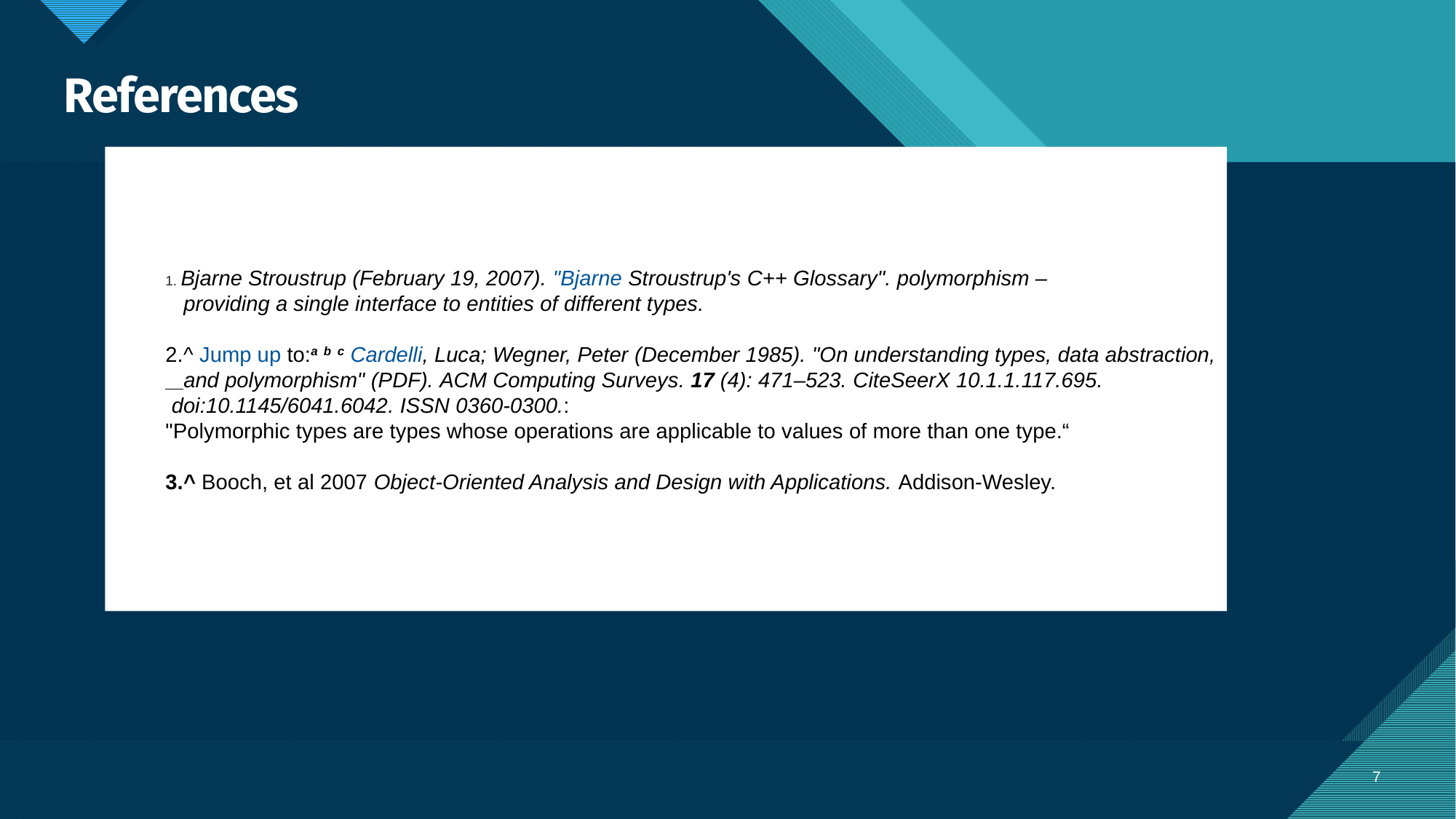

# References

 Bjarne Stroustrup (February 19, 2007). "Bjarne Stroustrup's C++ Glossary". polymorphism –
   providing a single interface to entities of different types.

^ Jump up to:a b c Cardelli, Luca; Wegner, Peter (December 1985). "On understanding types, data abstraction,
   and polymorphism" (PDF). ACM Computing Surveys. 17 (4): 471–523. CiteSeerX 10.1.1.117.695.
 doi:10.1145/6041.6042. ISSN 0360-0300.:
"Polymorphic types are types whose operations are applicable to values of more than one type.“

^ Booch, et al 2007 Object-Oriented Analysis and Design with Applications. Addison-Wesley.

7